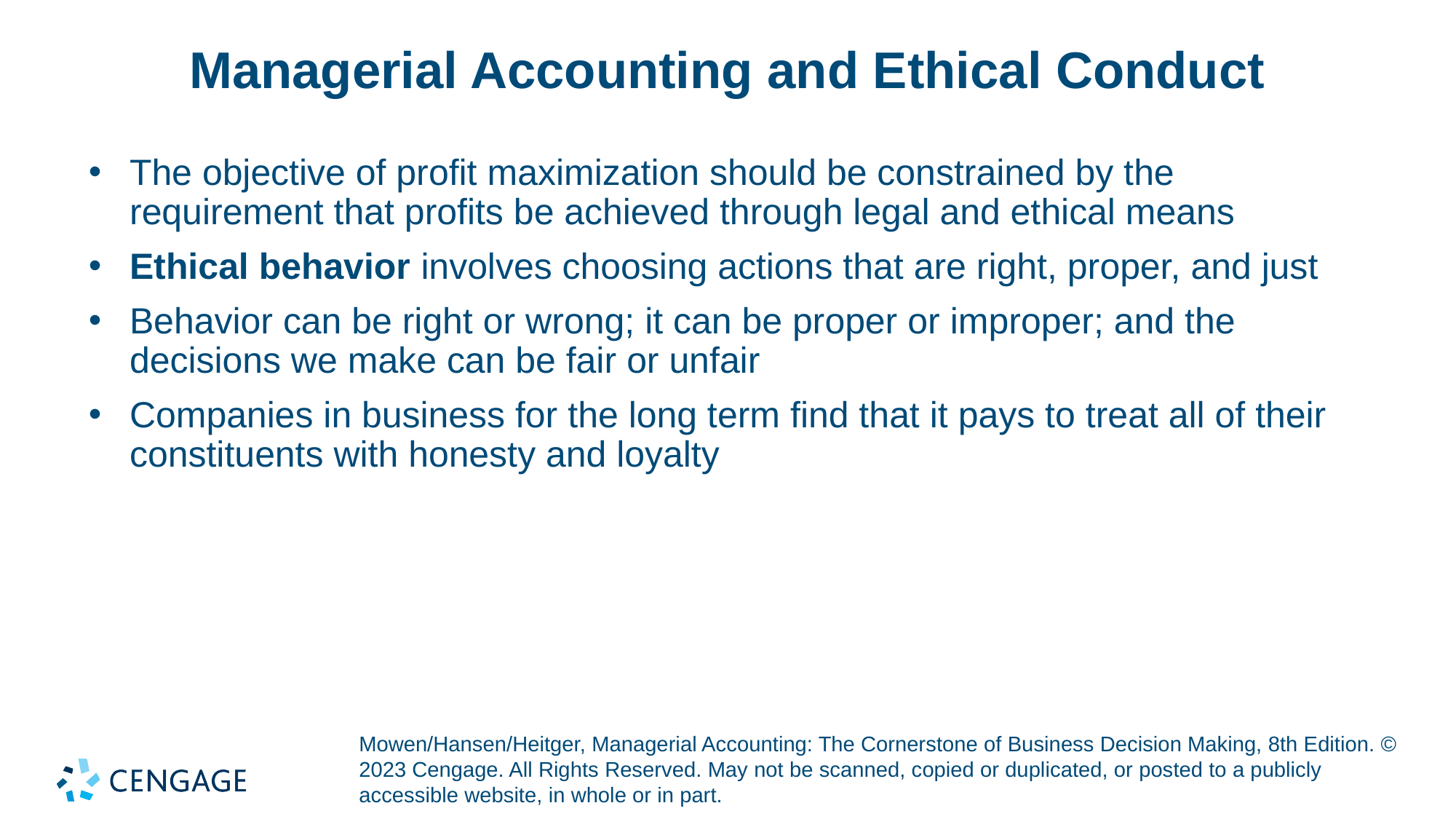

# Managerial Accounting and Ethical Conduct
The objective of profit maximization should be constrained by the requirement that profits be achieved through legal and ethical means
Ethical behavior involves choosing actions that are right, proper, and just
Behavior can be right or wrong; it can be proper or improper; and the decisions we make can be fair or unfair
Companies in business for the long term find that it pays to treat all of their constituents with honesty and loyalty